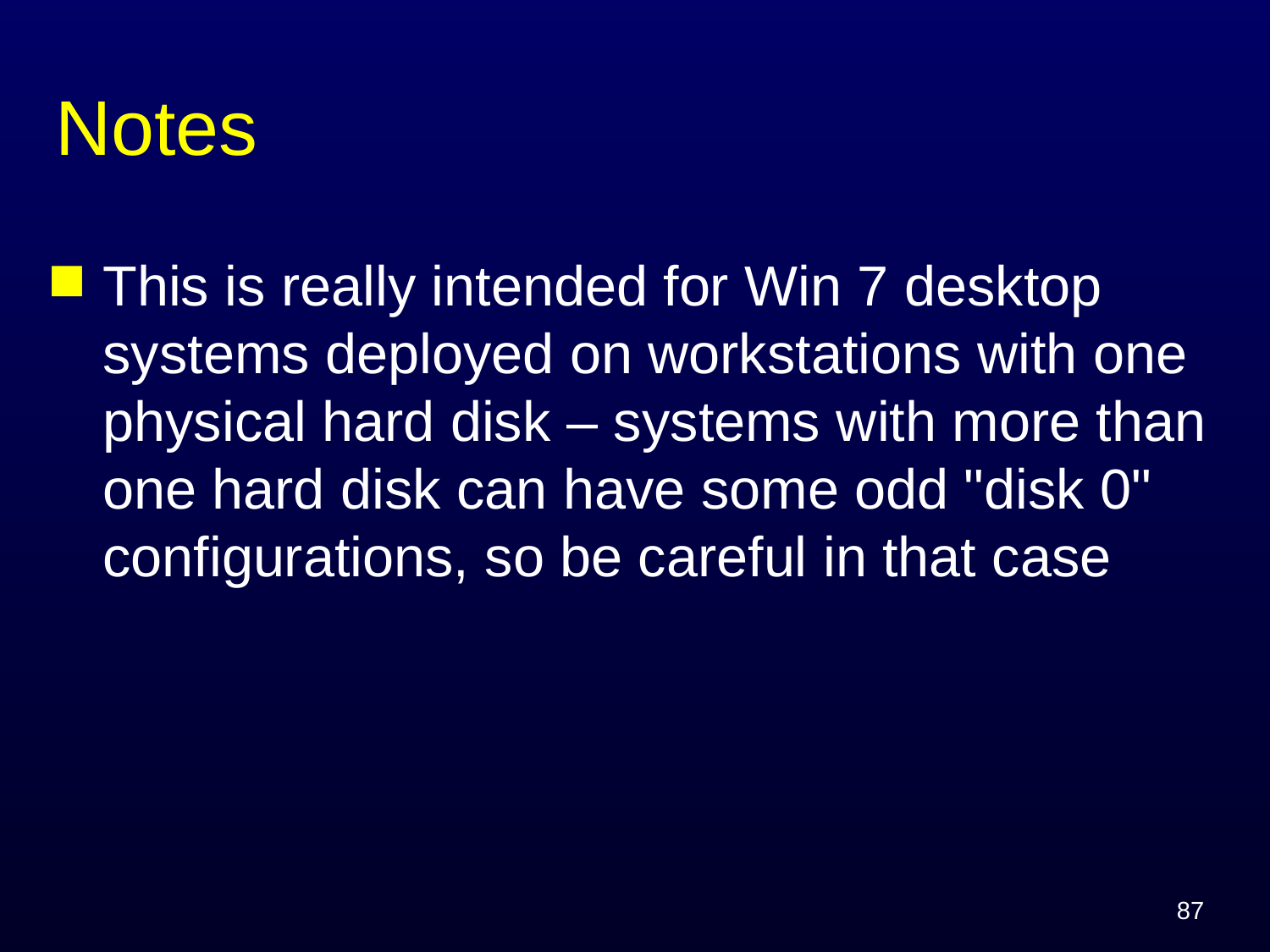

# Notes
This is really intended for Win 7 desktop systems deployed on workstations with one physical hard disk – systems with more than one hard disk can have some odd "disk 0" configurations, so be careful in that case
87